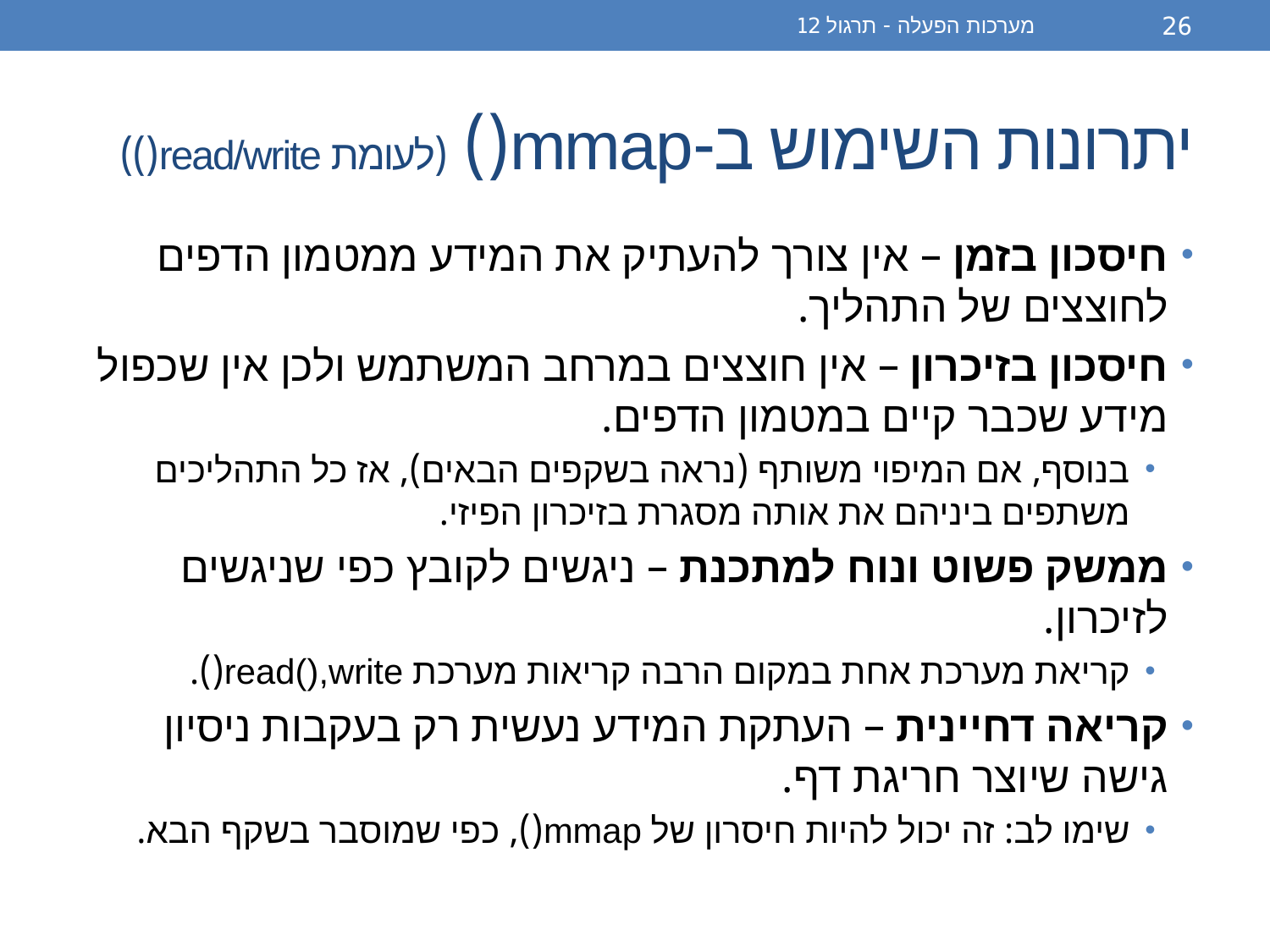

מערכות הפעלה - תרגול 12
26
# יתרונות השימוש ב-mmap() (לעומת read/write())
חיסכון בזמן – אין צורך להעתיק את המידע ממטמון הדפים לחוצצים של התהליך.
חיסכון בזיכרון – אין חוצצים במרחב המשתמש ולכן אין שכפול מידע שכבר קיים במטמון הדפים.
בנוסף, אם המיפוי משותף (נראה בשקפים הבאים), אז כל התהליכים משתפים ביניהם את אותה מסגרת בזיכרון הפיזי.
ממשק פשוט ונוח למתכנת – ניגשים לקובץ כפי שניגשים לזיכרון.
קריאת מערכת אחת במקום הרבה קריאות מערכת read(),write().
קריאה דחיינית – העתקת המידע נעשית רק בעקבות ניסיון גישה שיוצר חריגת דף.
שימו לב: זה יכול להיות חיסרון של mmap(), כפי שמוסבר בשקף הבא.